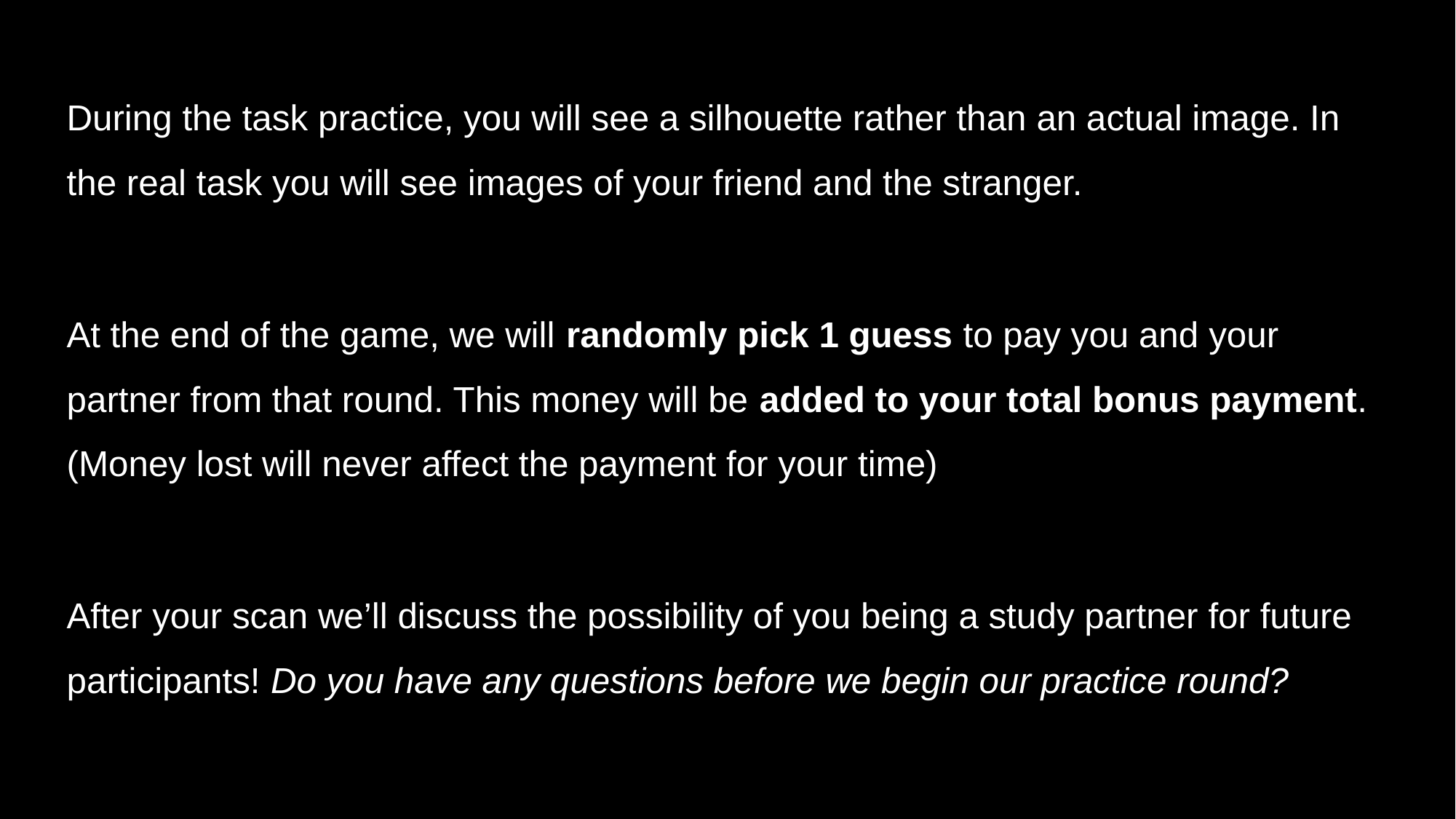

During the task practice, you will see a silhouette rather than an actual image. In the real task you will see images of your friend and the stranger.

At the end of the game, we will randomly pick 1 guess to pay you and your partner from that round. This money will be added to your total bonus payment. (Money lost will never affect the payment for your time)

After your scan we’ll discuss the possibility of you being a study partner for future participants! Do you have any questions before we begin our practice round?